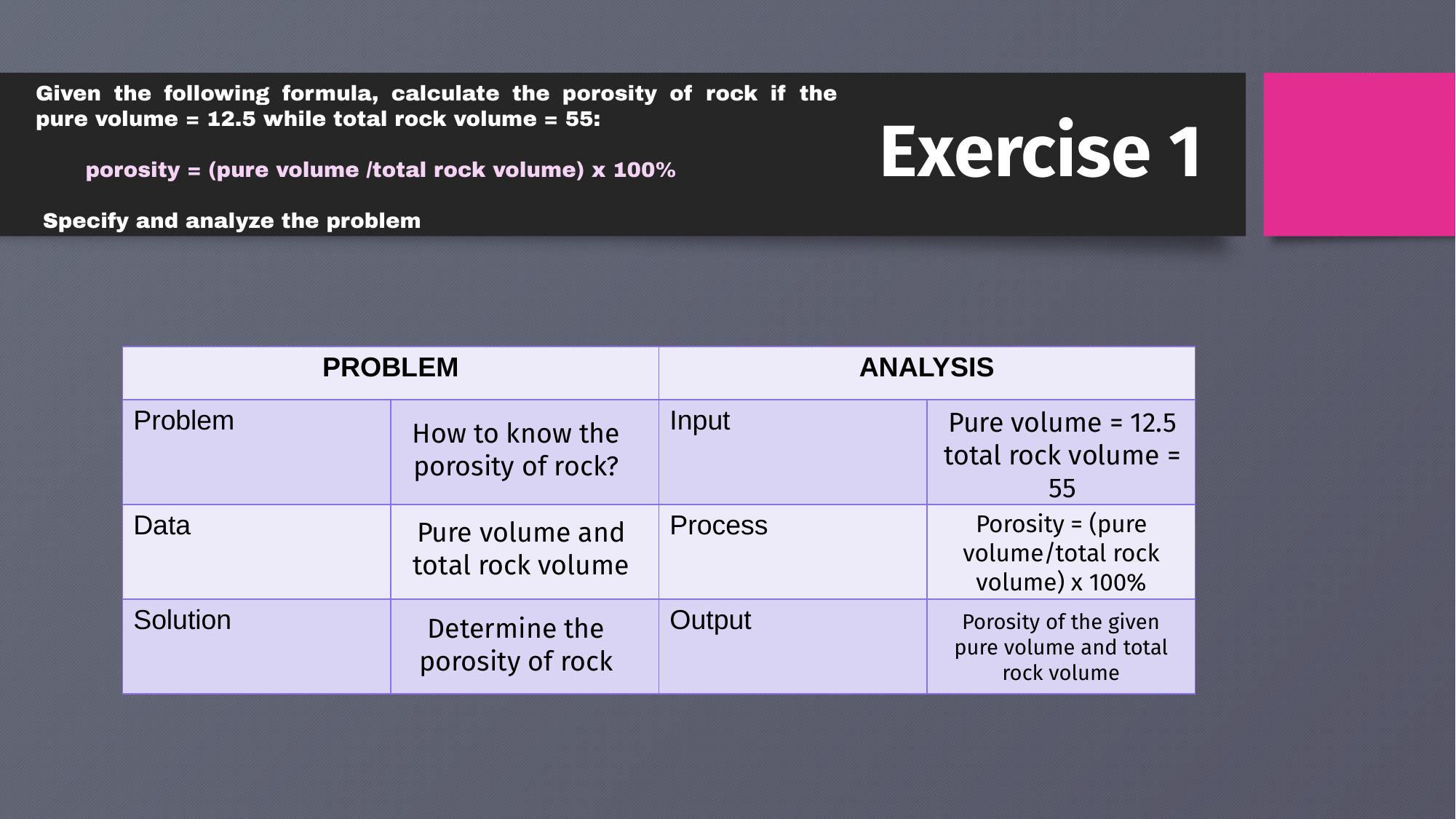

Exercise 1
Given the following formula, calculate the porosity of rock if the pure volume = 12.5 while total rock volume = 55:

       porosity = (pure volume /total rock volume) x 100%

 Specify and analyze the problem
| PROBLEM |  | ANALYSIS |  |
| --- | --- | --- | --- |
| Problem |  | Input |  |
| Data |  | Process |  |
| Solution |  | Output |  |
Pure volume = 12.5 total rock volume = 55
How to know the porosity of rock?
Porosity = (pure volume/total rock volume) x 100%
Pure volume and total rock volume
Porosity of the given pure volume and total rock volume
Determine the porosity of rock